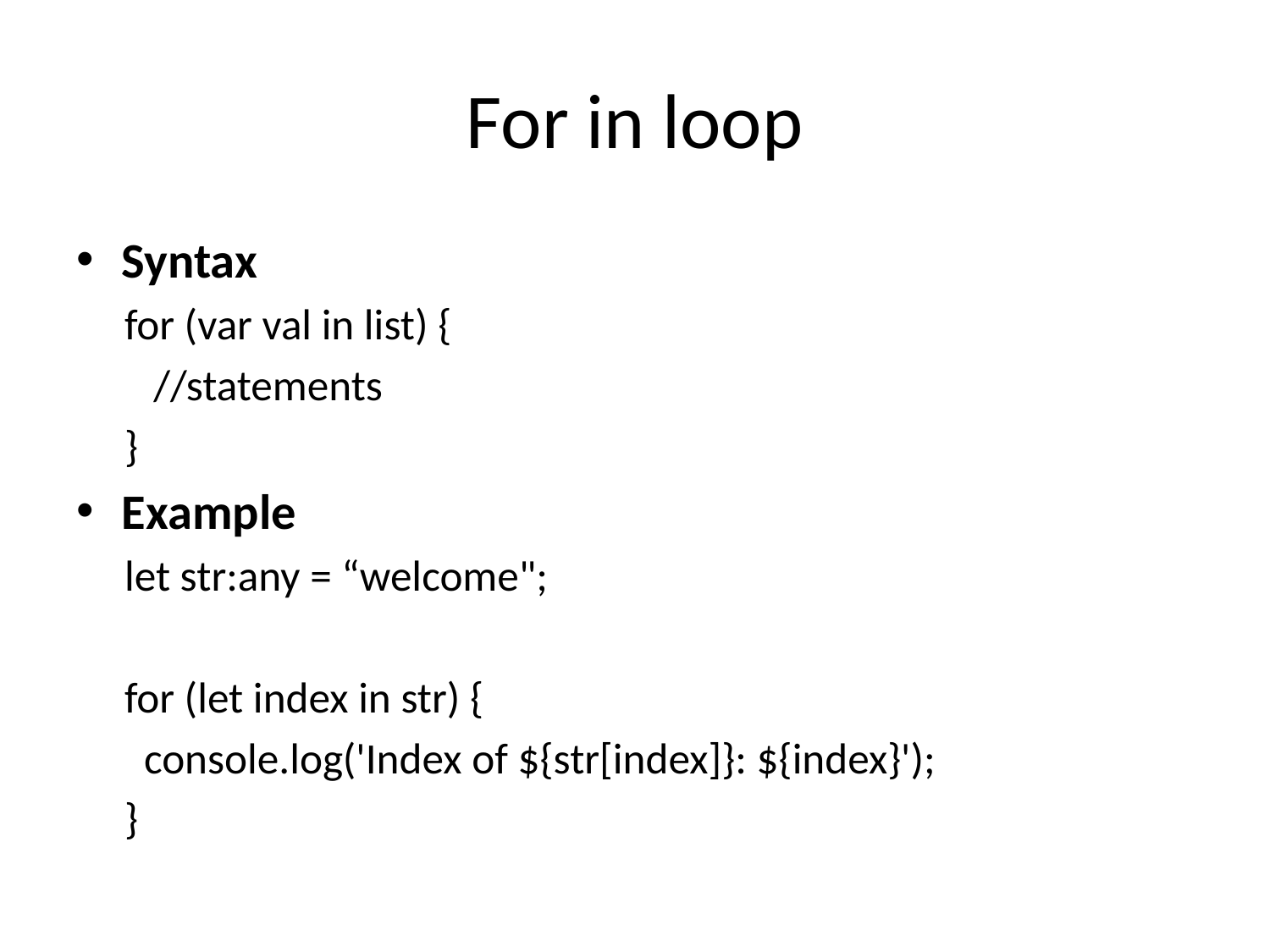

# For in loop
Syntax
for (var val in list) {
   //statements
}
Example
let str:any = “welcome";

for (let index in str) {
  console.log('Index of ${str[index]}: ${index}');
}